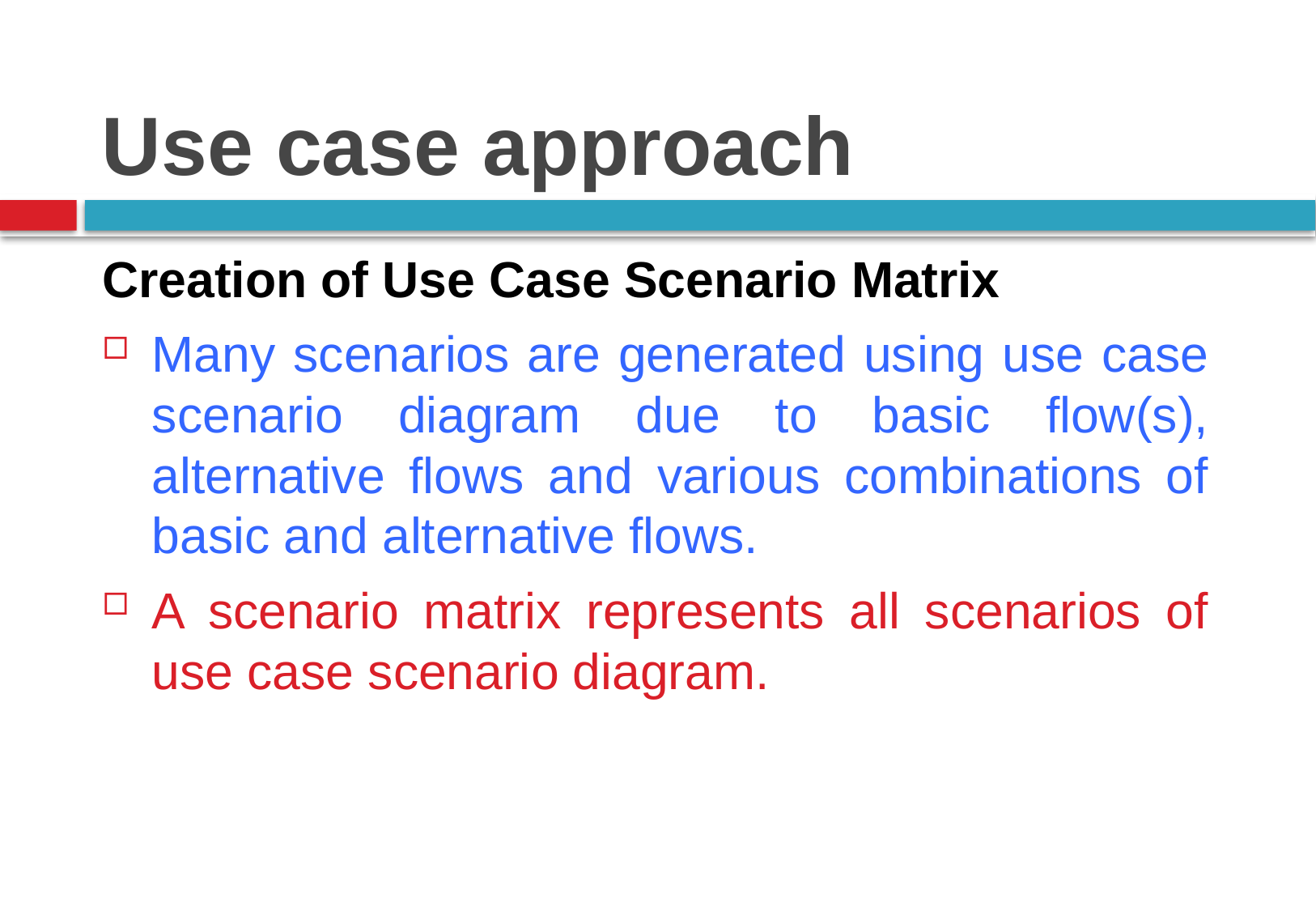

# Use case approach
Creation of Use Case Scenario Matrix
Many scenarios are generated using use case scenario diagram due to basic flow(s), alternative flows and various combinations of basic and alternative flows.
A scenario matrix represents all scenarios of use case scenario diagram.